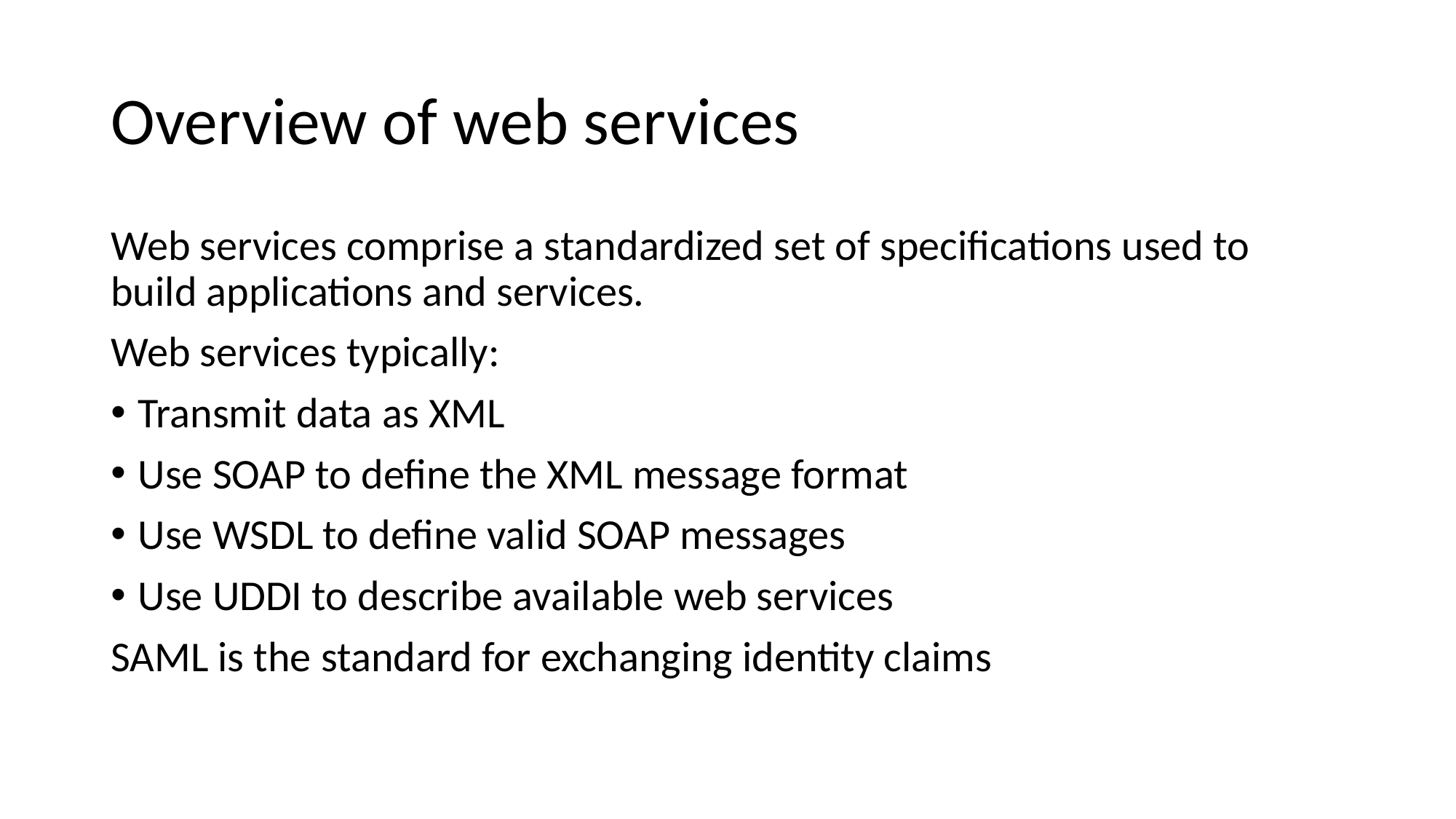

# Overview of web services
Web services comprise a standardized set of specifications used to build applications and services.
Web services typically:
Transmit data as XML
Use SOAP to define the XML message format
Use WSDL to define valid SOAP messages
Use UDDI to describe available web services
SAML is the standard for exchanging identity claims